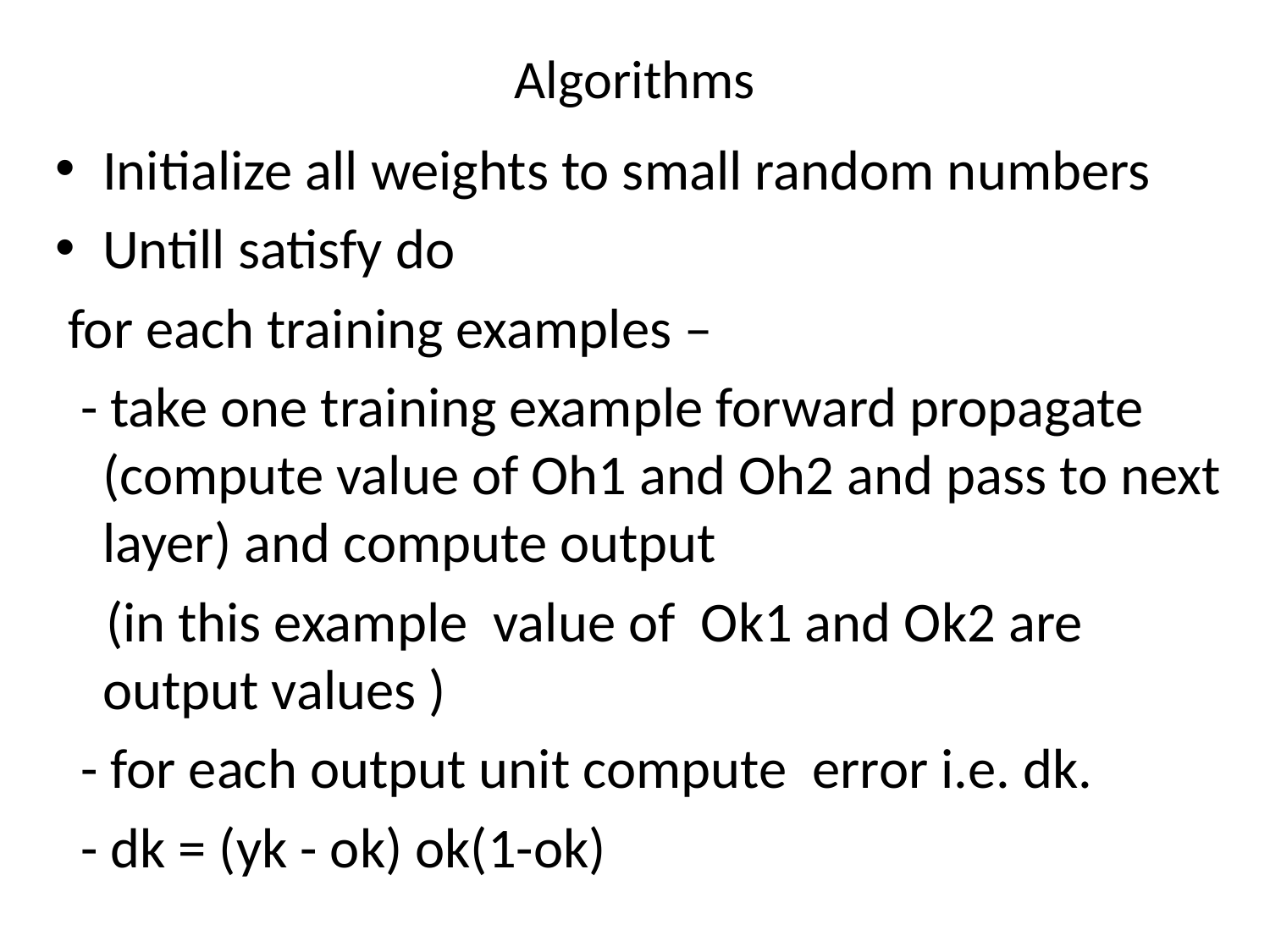

# Algorithms
Initialize all weights to small random numbers
Untill satisfy do
 for each training examples –
  - take one training example forward propagate (compute value of Oh1 and Oh2 and pass to next layer) and compute output
    (in this example  value of  Ok1 and Ok2 are output values )
  - for each output unit compute  error i.e. dk.
  - dk = (yk - ok) ok(1-ok)